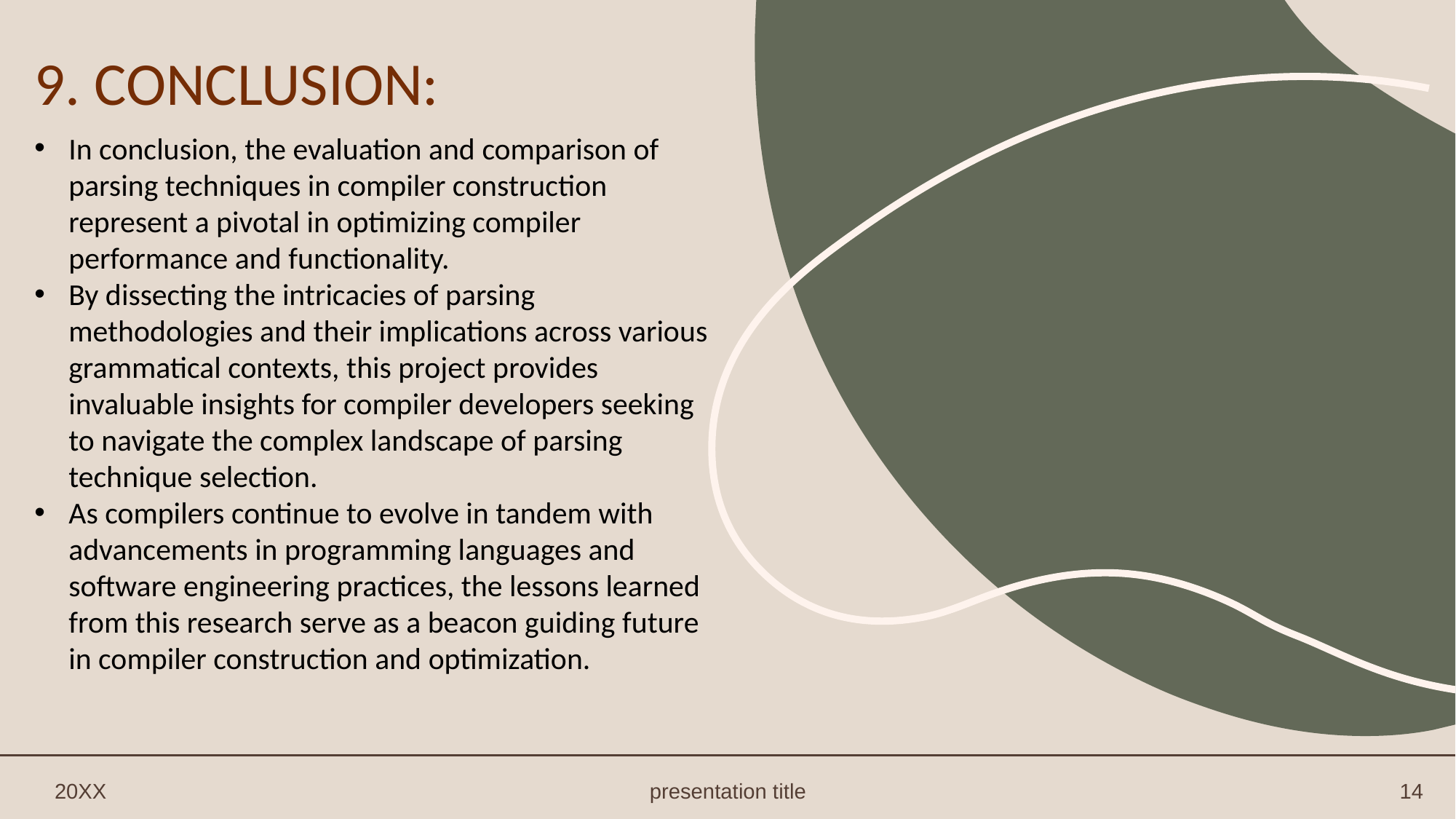

# 9. CONCLUSION:
In conclusion, the evaluation and comparison of parsing techniques in compiler construction represent a pivotal in optimizing compiler performance and functionality.
By dissecting the intricacies of parsing methodologies and their implications across various grammatical contexts, this project provides invaluable insights for compiler developers seeking to navigate the complex landscape of parsing technique selection.
As compilers continue to evolve in tandem with advancements in programming languages and software engineering practices, the lessons learned from this research serve as a beacon guiding future in compiler construction and optimization.

20XX
presentation title
14